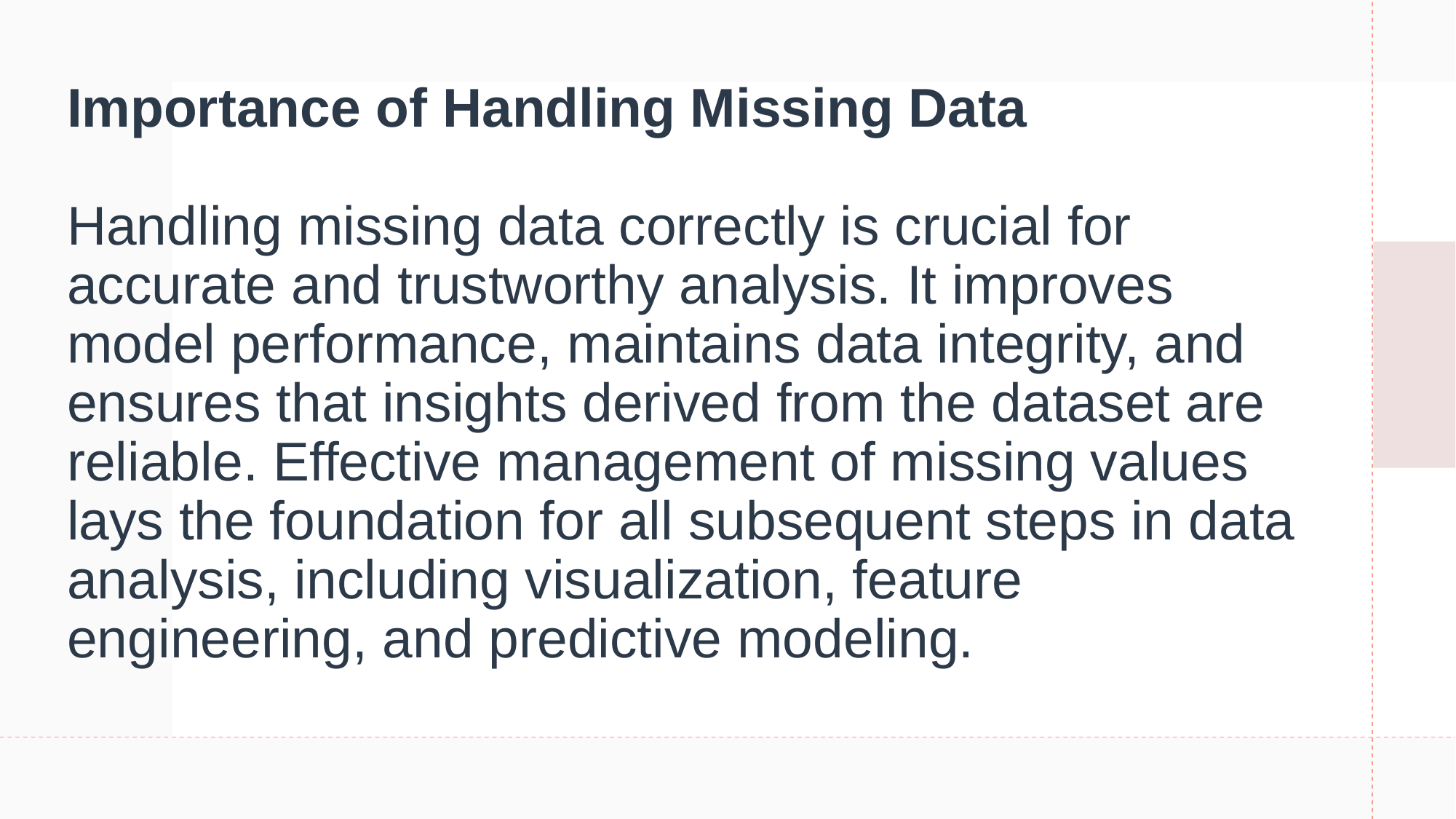

# Importance of Handling Missing Data Handling missing data correctly is crucial for accurate and trustworthy analysis. It improves model performance, maintains data integrity, and ensures that insights derived from the dataset are reliable. Effective management of missing values lays the foundation for all subsequent steps in data analysis, including visualization, feature engineering, and predictive modeling.